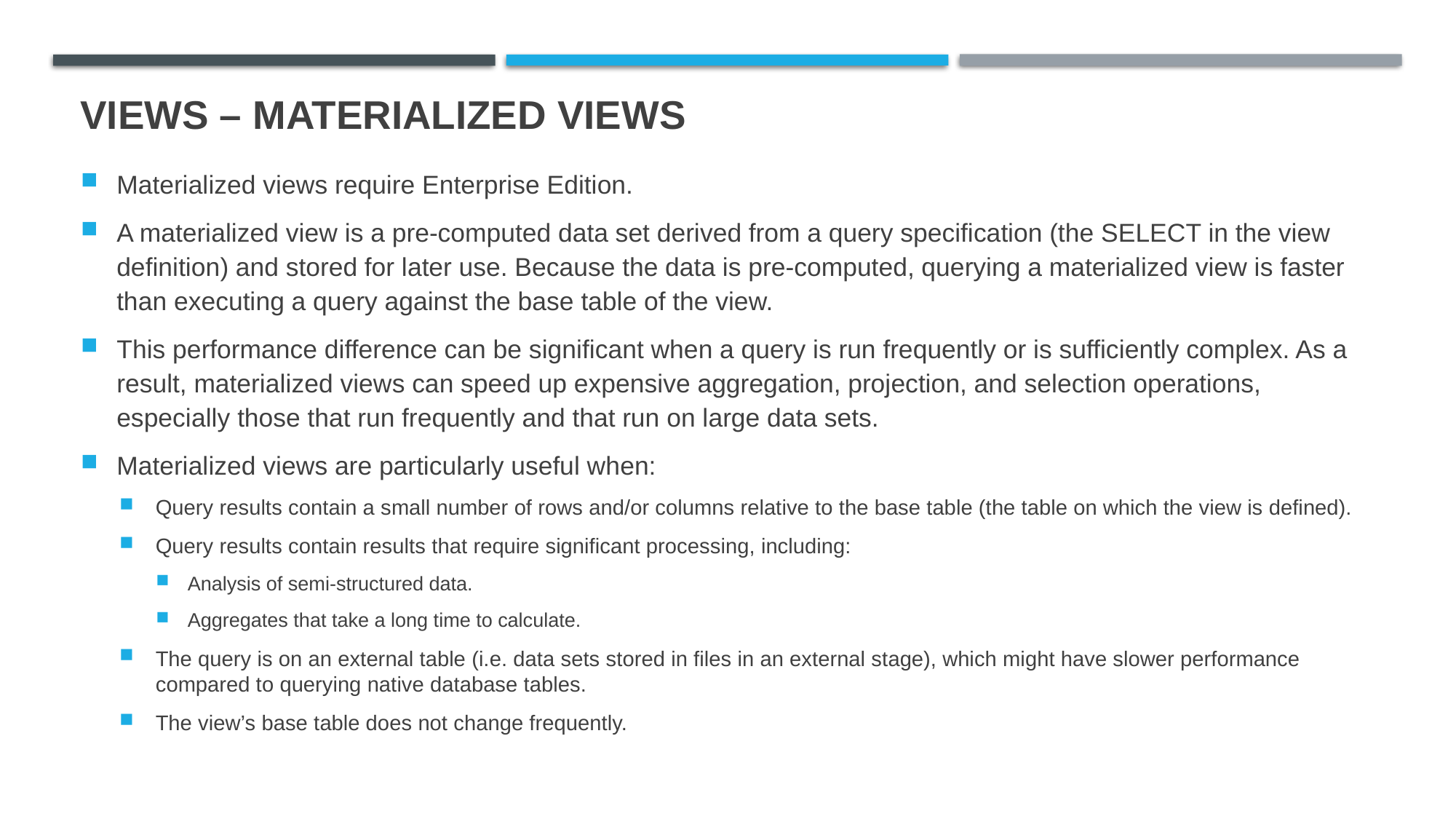

# Views – Materialized views
Materialized views require Enterprise Edition.
A materialized view is a pre-computed data set derived from a query specification (the SELECT in the view definition) and stored for later use. Because the data is pre-computed, querying a materialized view is faster than executing a query against the base table of the view.
This performance difference can be significant when a query is run frequently or is sufficiently complex. As a result, materialized views can speed up expensive aggregation, projection, and selection operations, especially those that run frequently and that run on large data sets.
Materialized views are particularly useful when:
Query results contain a small number of rows and/or columns relative to the base table (the table on which the view is defined).
Query results contain results that require significant processing, including:
Analysis of semi-structured data.
Aggregates that take a long time to calculate.
The query is on an external table (i.e. data sets stored in files in an external stage), which might have slower performance compared to querying native database tables.
The view’s base table does not change frequently.